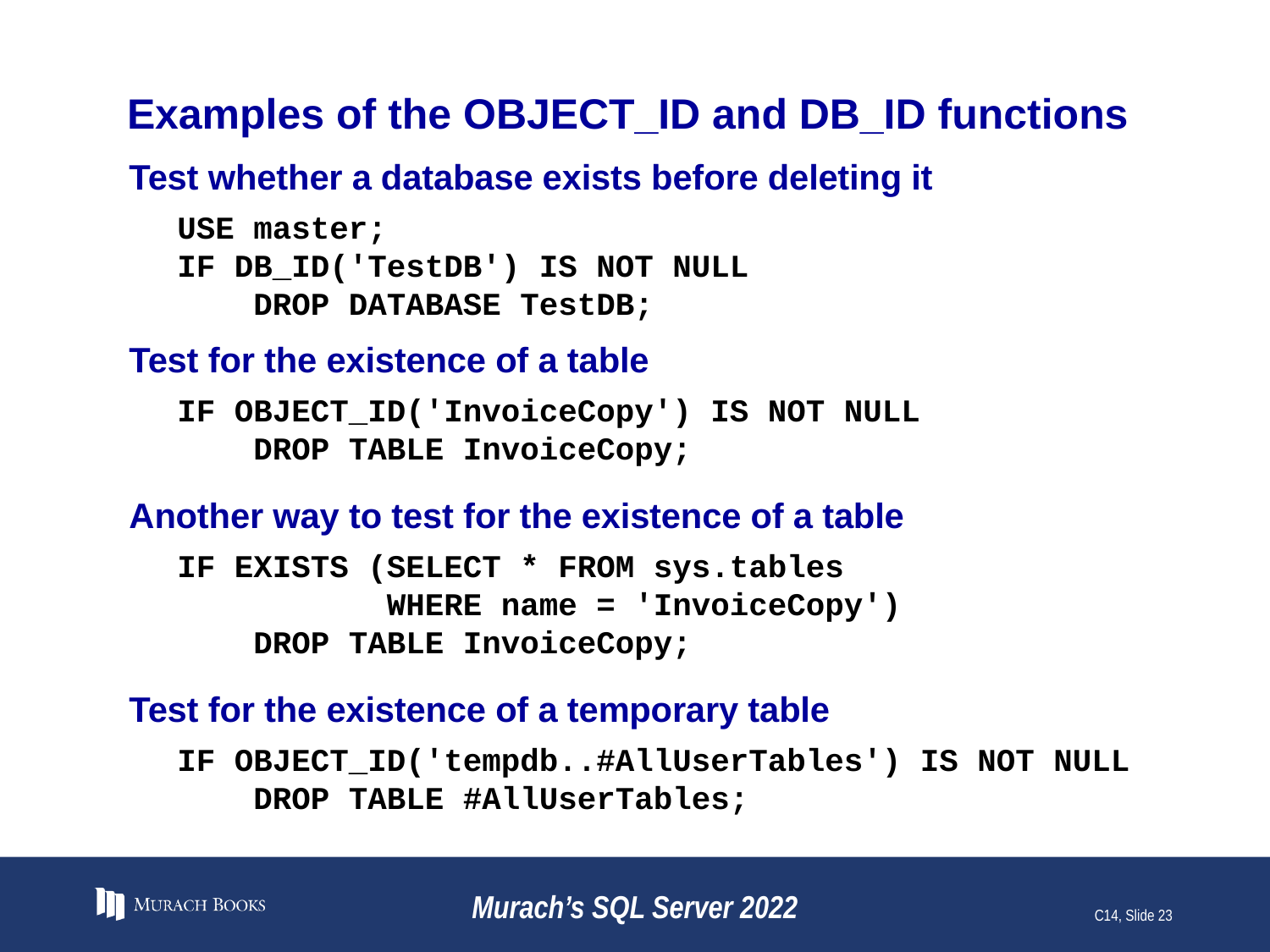

# Examples of the OBJECT_ID and DB_ID functions
Test whether a database exists before deleting it
USE master;
IF DB_ID('TestDB') IS NOT NULL
    DROP DATABASE TestDB;
Test for the existence of a table
IF OBJECT_ID('InvoiceCopy') IS NOT NULL
    DROP TABLE InvoiceCopy;
Another way to test for the existence of a table
IF EXISTS (SELECT * FROM sys.tables
           WHERE name = 'InvoiceCopy')
    DROP TABLE InvoiceCopy;
Test for the existence of a temporary table
IF OBJECT_ID('tempdb..#AllUserTables') IS NOT NULL
    DROP TABLE #AllUserTables;

Murach’s SQL Server 2022

C14, Slide 23